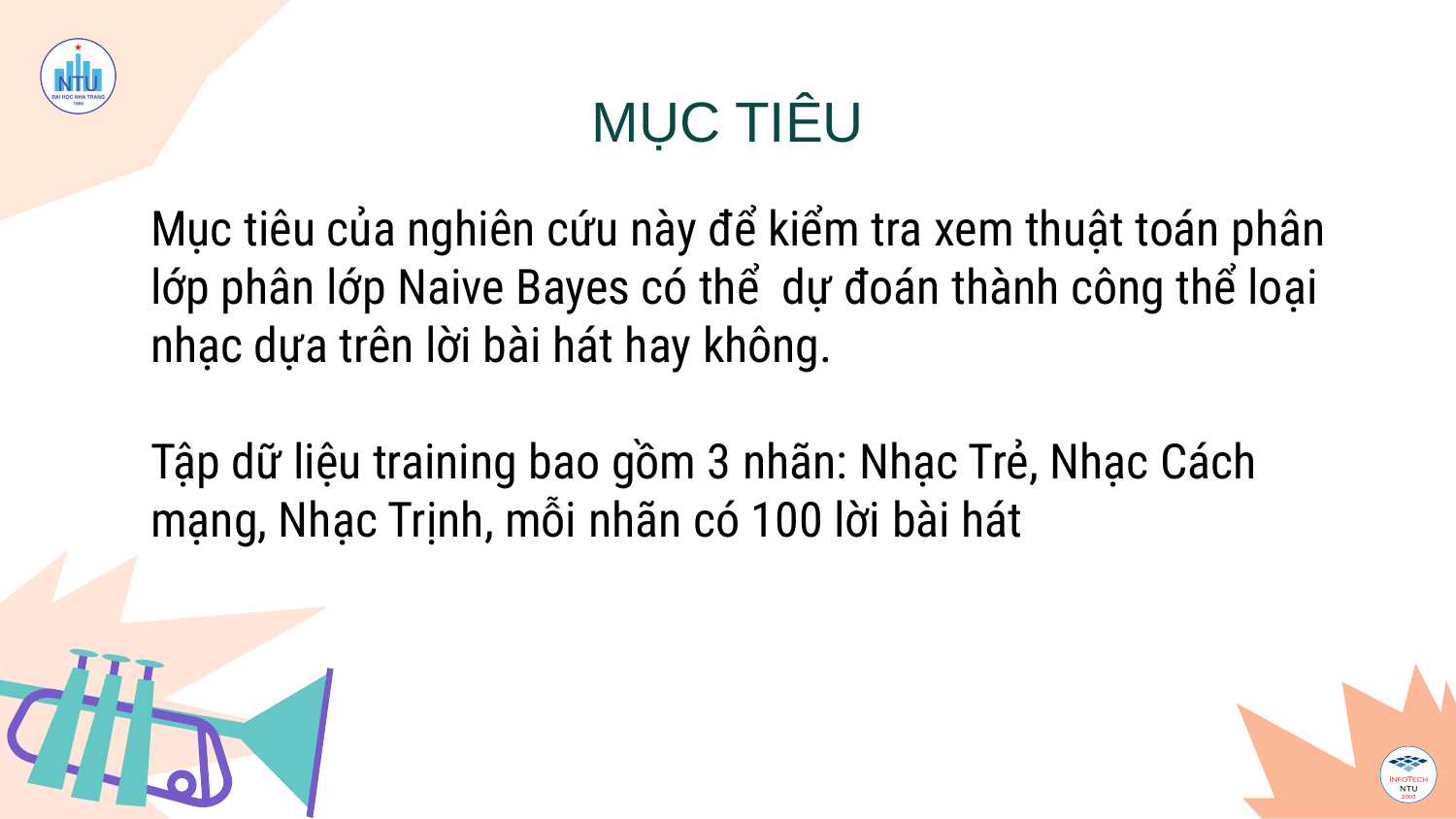

# MỤC TIÊU
Mục tiêu của nghiên cứu này để kiểm tra xem thuật toán phân lớp phân lớp Naive Bayes có thể  dự đoán thành công thể loại nhạc dựa trên lời bài hát hay không.

Tập dữ liệu training bao gồm 3 nhãn: Nhạc Trẻ, Nhạc Cách mạng, Nhạc Trịnh, mỗi nhãn có 100 lời bài hát